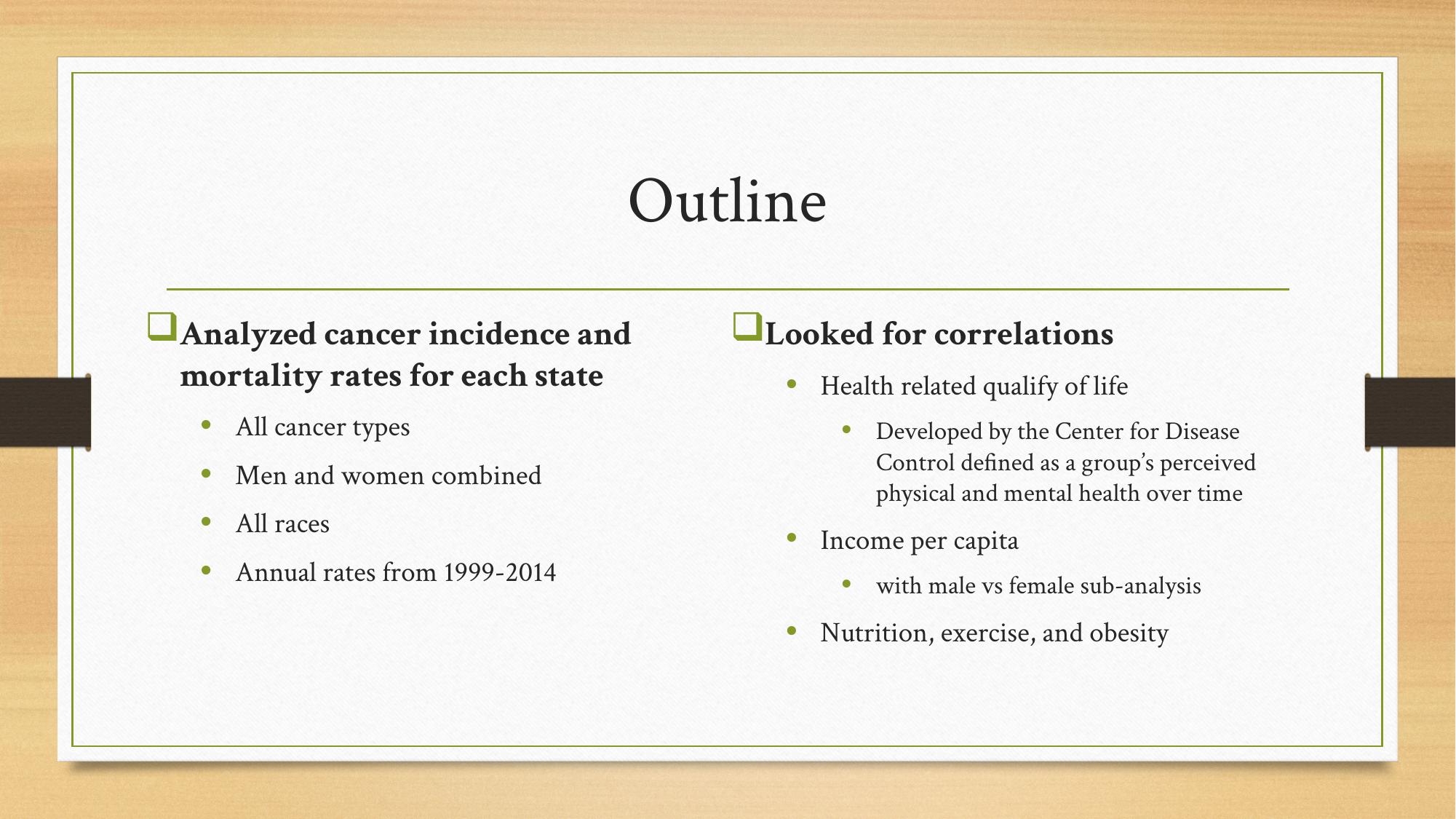

# Outline
Analyzed cancer incidence and mortality rates for each state
All cancer types
Men and women combined
All races
Annual rates from 1999-2014

Looked for correlations
Health related qualify of life
Developed by the Center for Disease Control defined as a group’s perceived physical and mental health over time
Income per capita
with male vs female sub-analysis
Nutrition, exercise, and obesity